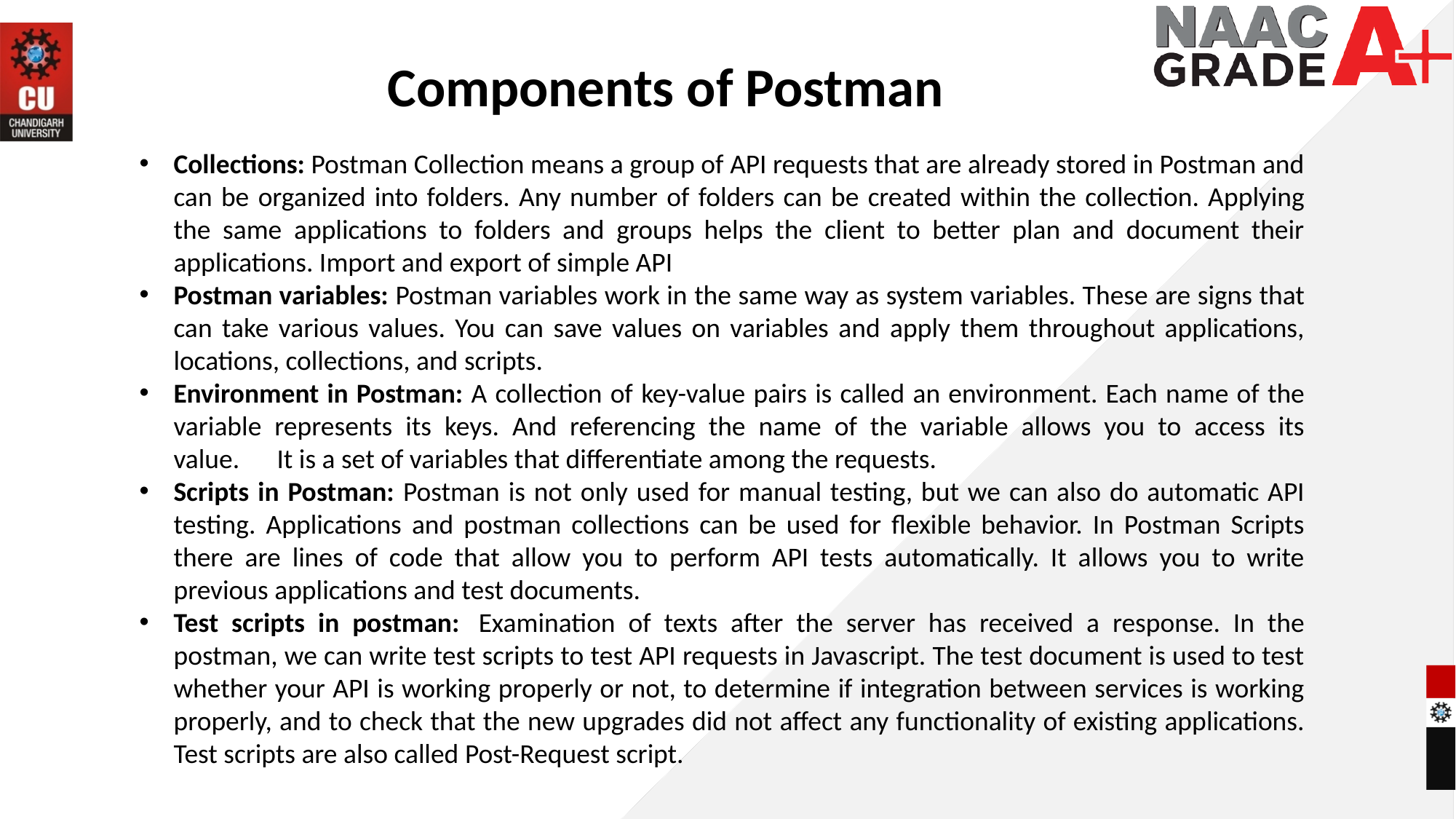

Components of Postman
Collections: Postman Collection means a group of API requests that are already stored in Postman and can be organized into folders. Any number of folders can be created within the collection. Applying the same applications to folders and groups helps the client to better plan and document their applications. Import and export of simple API
Postman variables: Postman variables work in the same way as system variables. These are signs that can take various values. You can save values on variables and apply them throughout applications, locations, collections, and scripts.
Environment in Postman: A collection of key-value pairs is called an environment. Each name of the variable represents its keys. And referencing the name of the variable allows you to access its value.      It is a set of variables that differentiate among the requests.
Scripts in Postman: Postman is not only used for manual testing, but we can also do automatic API testing. Applications and postman collections can be used for flexible behavior. In Postman Scripts there are lines of code that allow you to perform API tests automatically. It allows you to write previous applications and test documents.
Test scripts in postman:  Examination of texts after the server has received a response. In the postman, we can write test scripts to test API requests in Javascript. The test document is used to test whether your API is working properly or not, to determine if integration between services is working properly, and to check that the new upgrades did not affect any functionality of existing applications. Test scripts are also called Post-Request script.